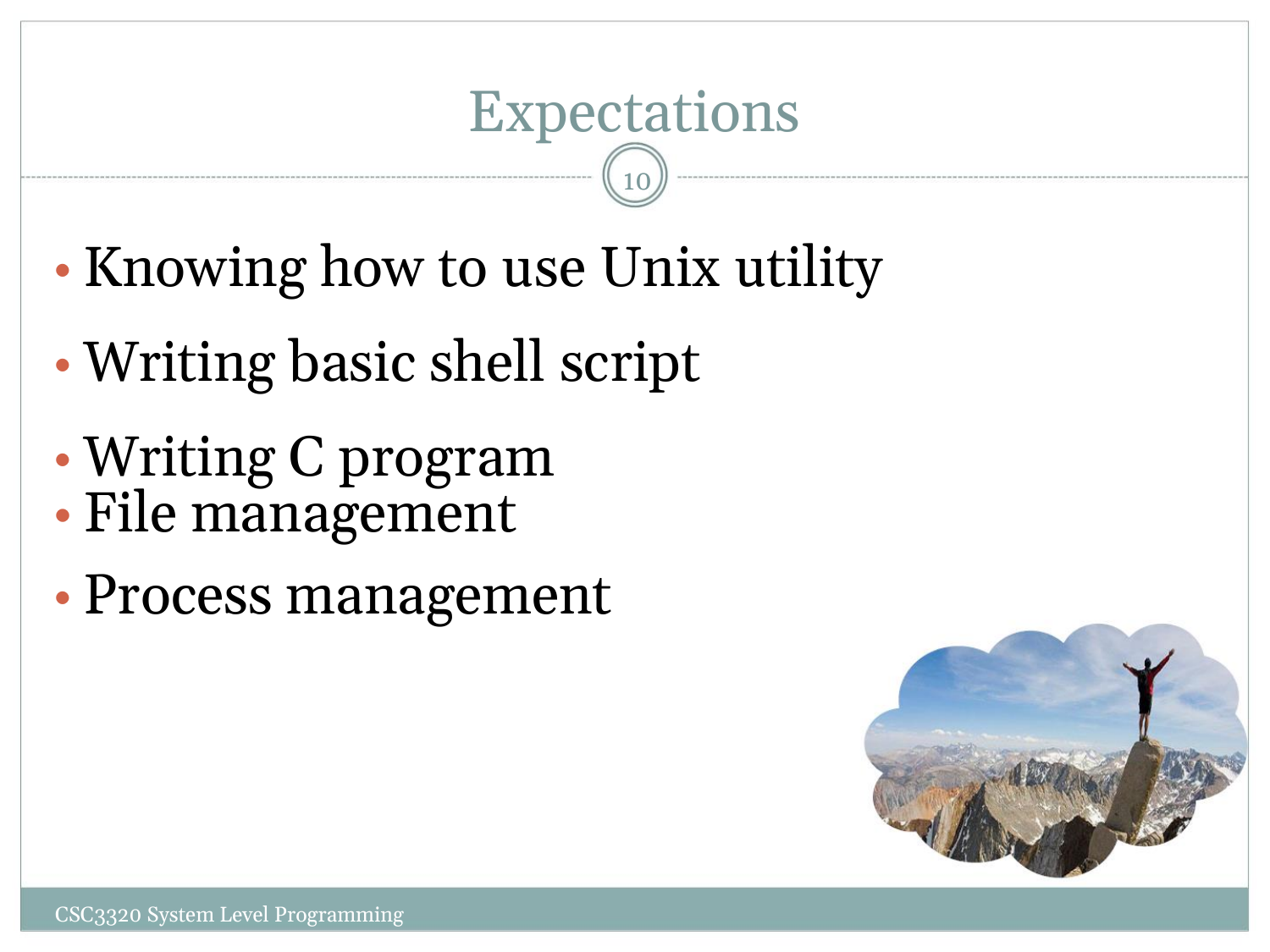

Expectations
10
• Knowing how to use Unix utility
• Writing basic shell script
• Writing C program
• File management
• Process management
CSC3320 System Level Programming
9